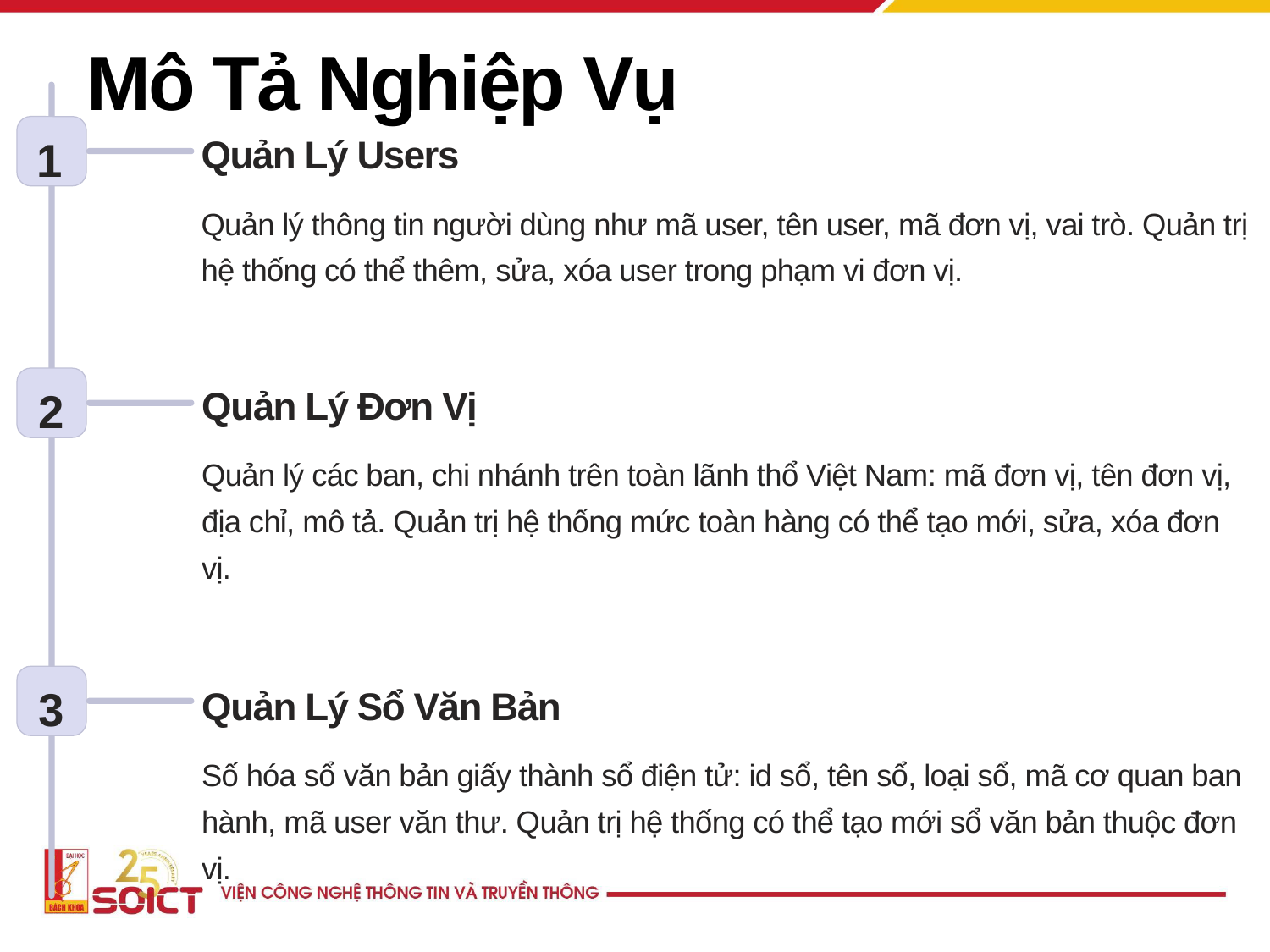

Mô Tả Nghiệp Vụ

1
Quản Lý Users

Quản lý thông tin người dùng như mã user, tên user, mã đơn vị, vai trò. Quản trị hệ thống có thể thêm, sửa, xóa user trong phạm vi đơn vị.

Quản Lý Đơn Vị
2

Quản lý các ban, chi nhánh trên toàn lãnh thổ Việt Nam: mã đơn vị, tên đơn vị, địa chỉ, mô tả. Quản trị hệ thống mức toàn hàng có thể tạo mới, sửa, xóa đơn vị.

3
Quản Lý Sổ Văn Bản

Số hóa sổ văn bản giấy thành sổ điện tử: id sổ, tên sổ, loại sổ, mã cơ quan ban hành, mã user văn thư. Quản trị hệ thống có thể tạo mới sổ văn bản thuộc đơn vị.